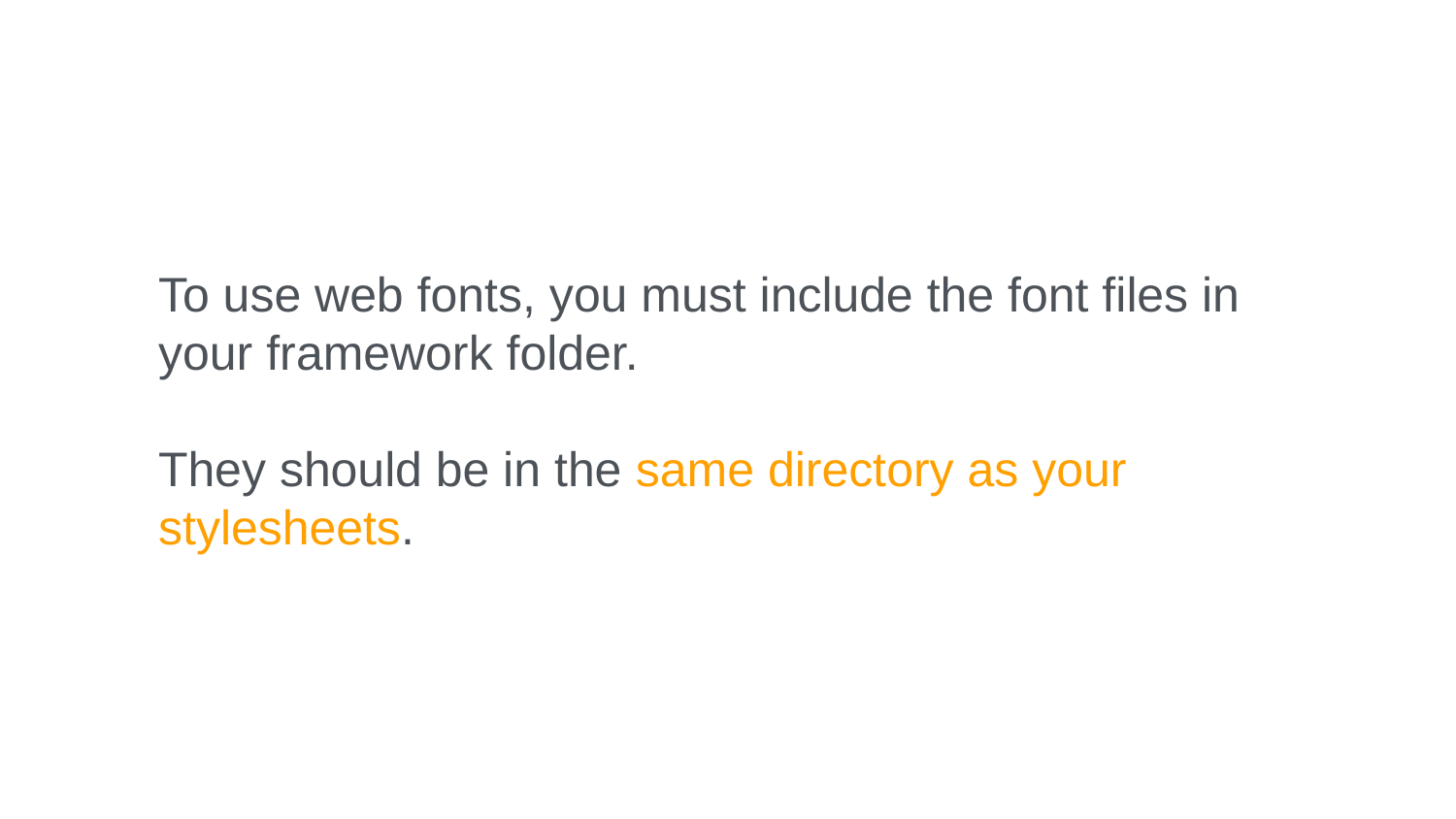

To use web fonts, you must include the font files in your framework folder.

They should be in the same directory as your stylesheets.